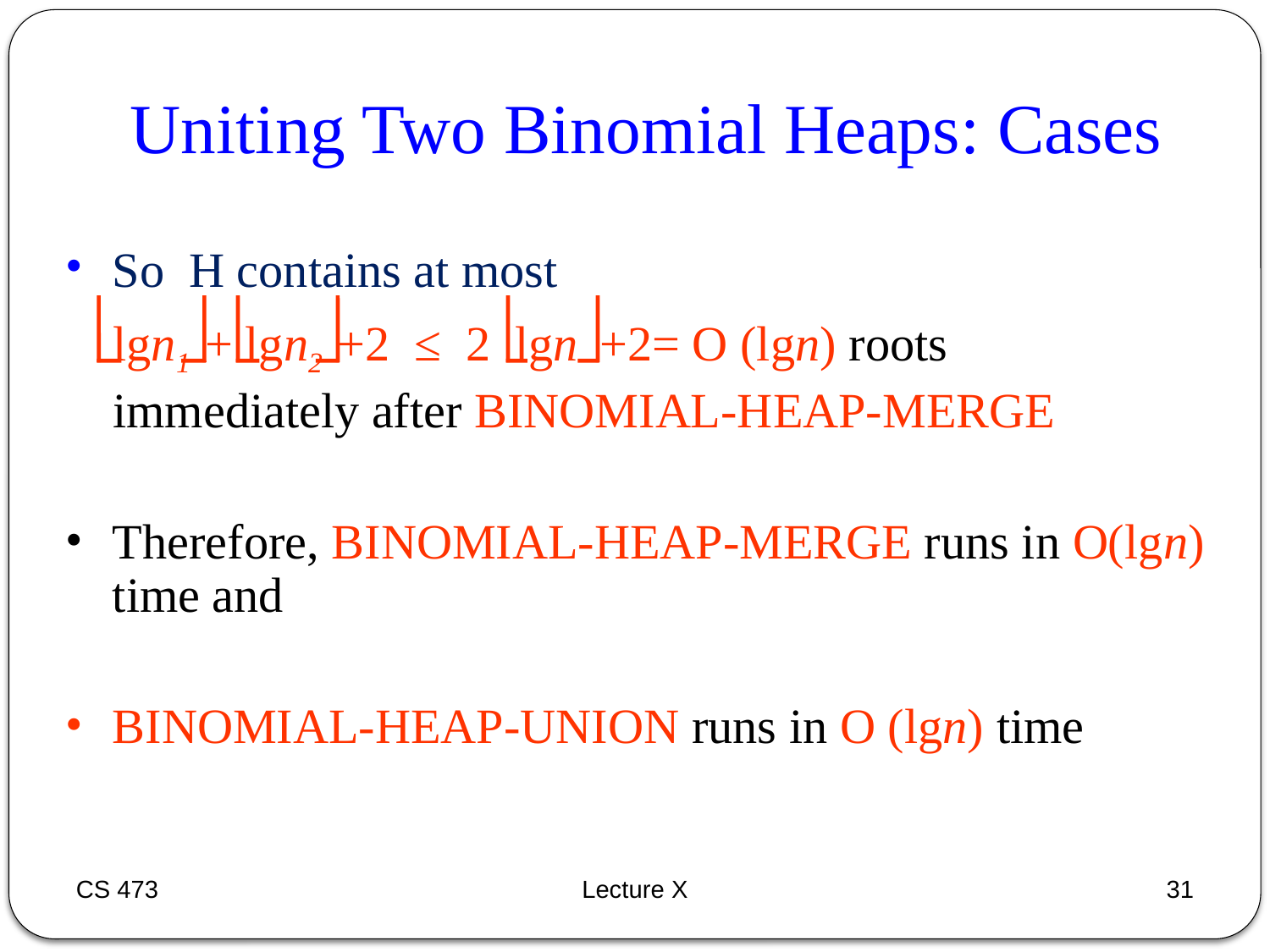

Uniting Two Binomial Heaps: Cases
So  H contains at most
	lgn1  + lgn2  +2  ≤  2  lgn   +2= O (lgn) roots
	immediately after BINOMIAL-HEAP-MERGE

Therefore, BINOMIAL-HEAP-MERGE runs in O(lgn) time and

BINOMIAL-HEAP-UNION runs in O (lgn) time

CS 473
Lecture X
31